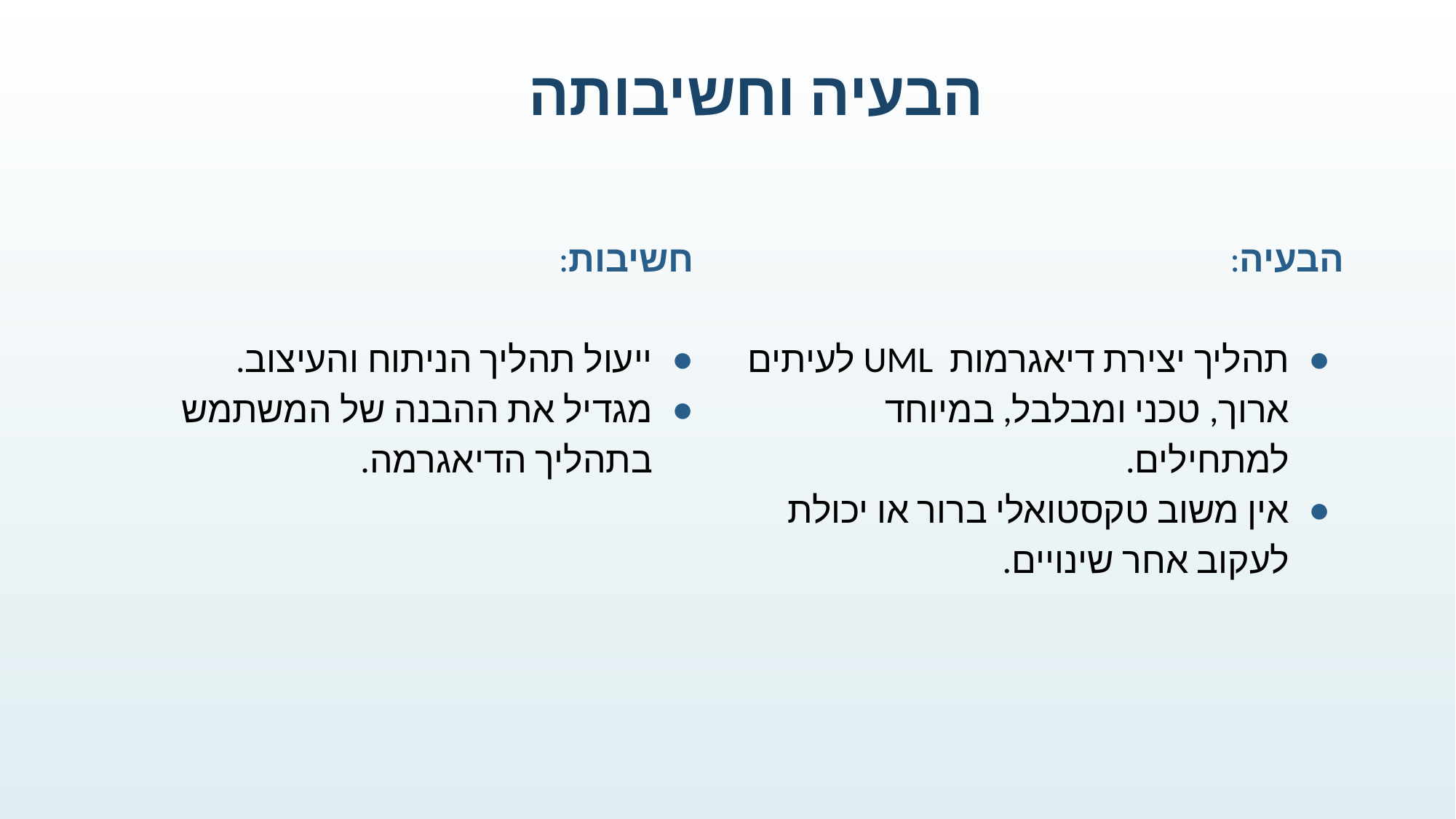

# הבעיה וחשיבותה
חשיבות:

ייעול תהליך הניתוח והעיצוב.
מגדיל את ההבנה של המשתמש בתהליך הדיאגרמה.
הבעיה:

תהליך יצירת דיאגרמות  UML לעיתים ארוך, טכני ומבלבל, במיוחד למתחילים.
אין משוב טקסטואלי ברור או יכולת לעקוב אחר שינויים.